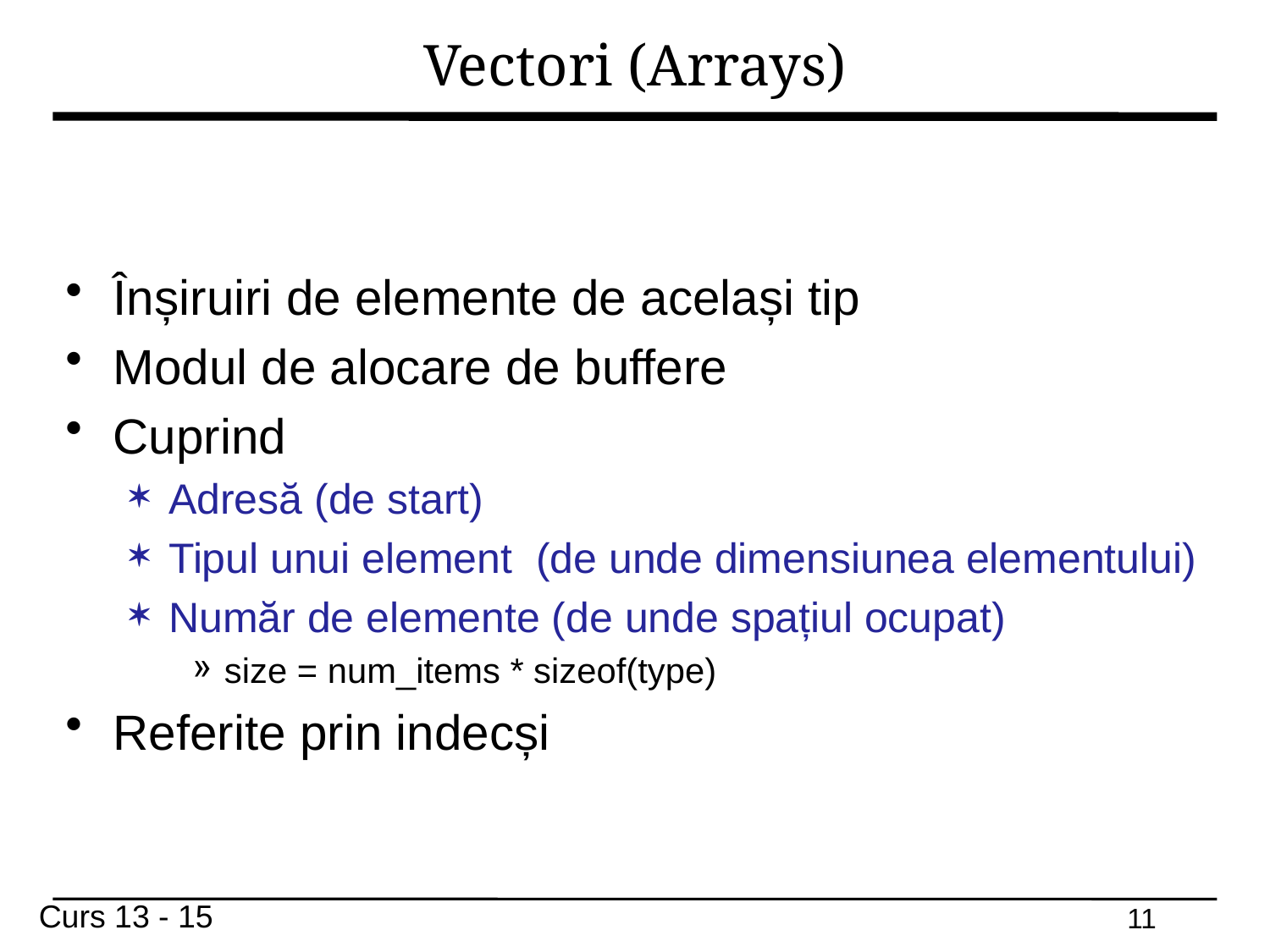

# Vectori (Arrays)
Înșiruiri de elemente de același tip
Modul de alocare de buffere
Cuprind
Adresă (de start)
Tipul unui element  (de unde dimensiunea elementului)
Număr de elemente (de unde spațiul ocupat)
size = num_items * sizeof(type)
Referite prin indecși